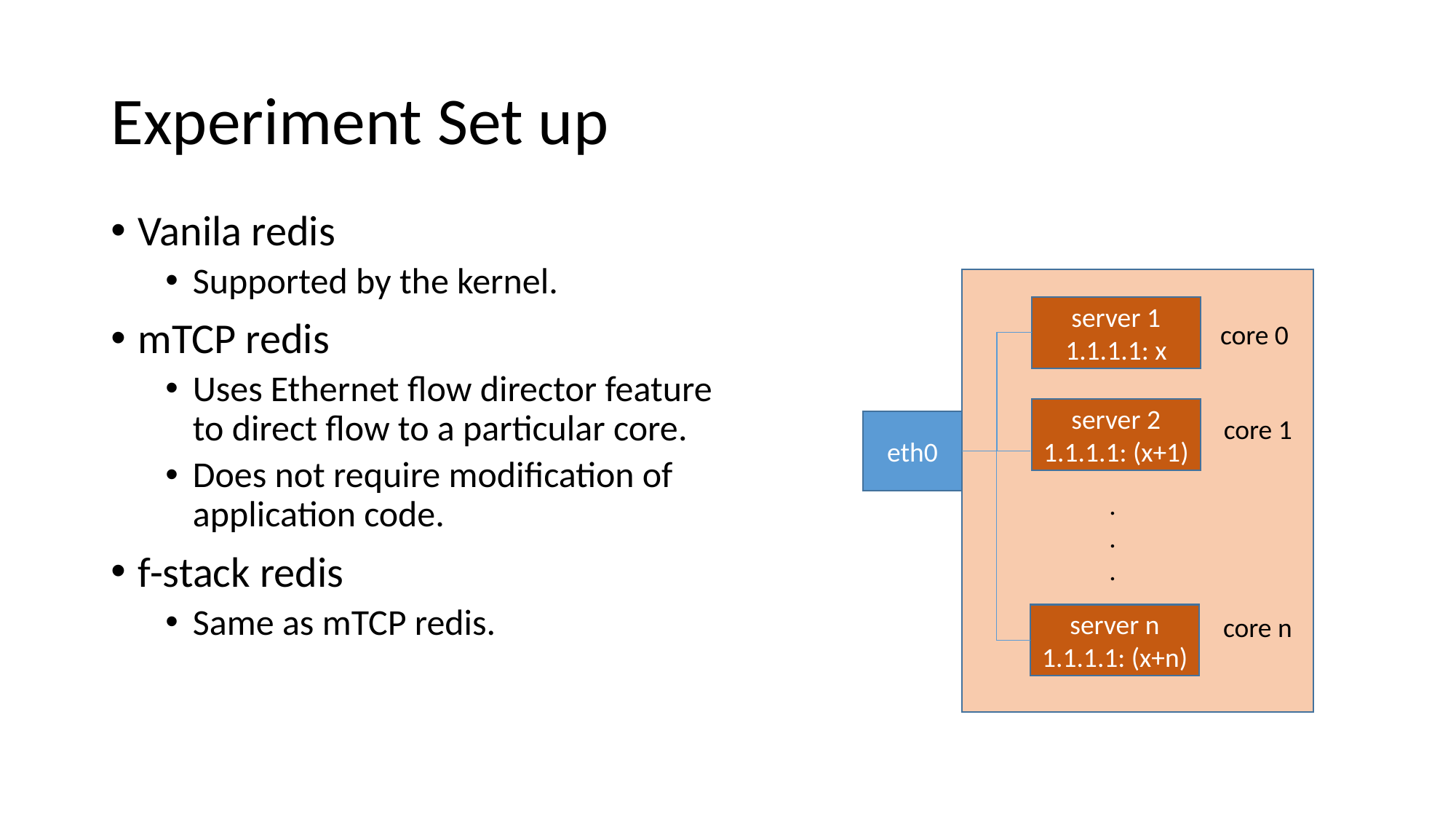

# Experiment Set up
Vanila redis
Supported by the kernel.
mTCP redis
Uses Ethernet flow director feature to direct flow to a particular core.
Does not require modification of application code.
f-stack redis
Same as mTCP redis.

server 1
1.1.1.1: x
core 0
server 2
1.1.1.1: (x+1)
core 1
eth0
           .
           .
           .
server n
1.1.1.1: (x+n)
core n